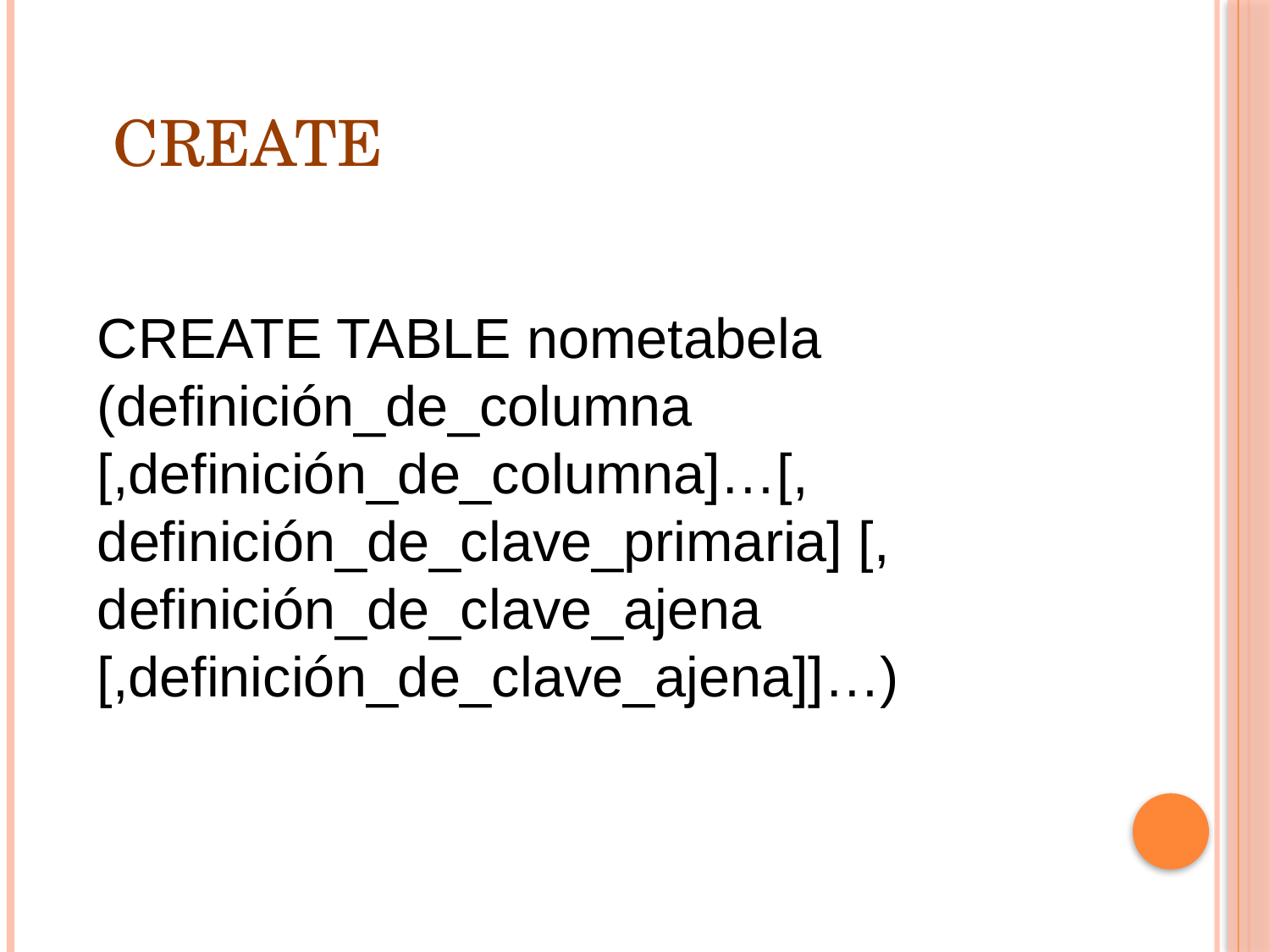

CREATE
CREATE TABLE nometabela (definición_de_columna [,definición_de_columna]…[, definición_de_clave_primaria] [, definición_de_clave_ajena [,definición_de_clave_ajena]]…)